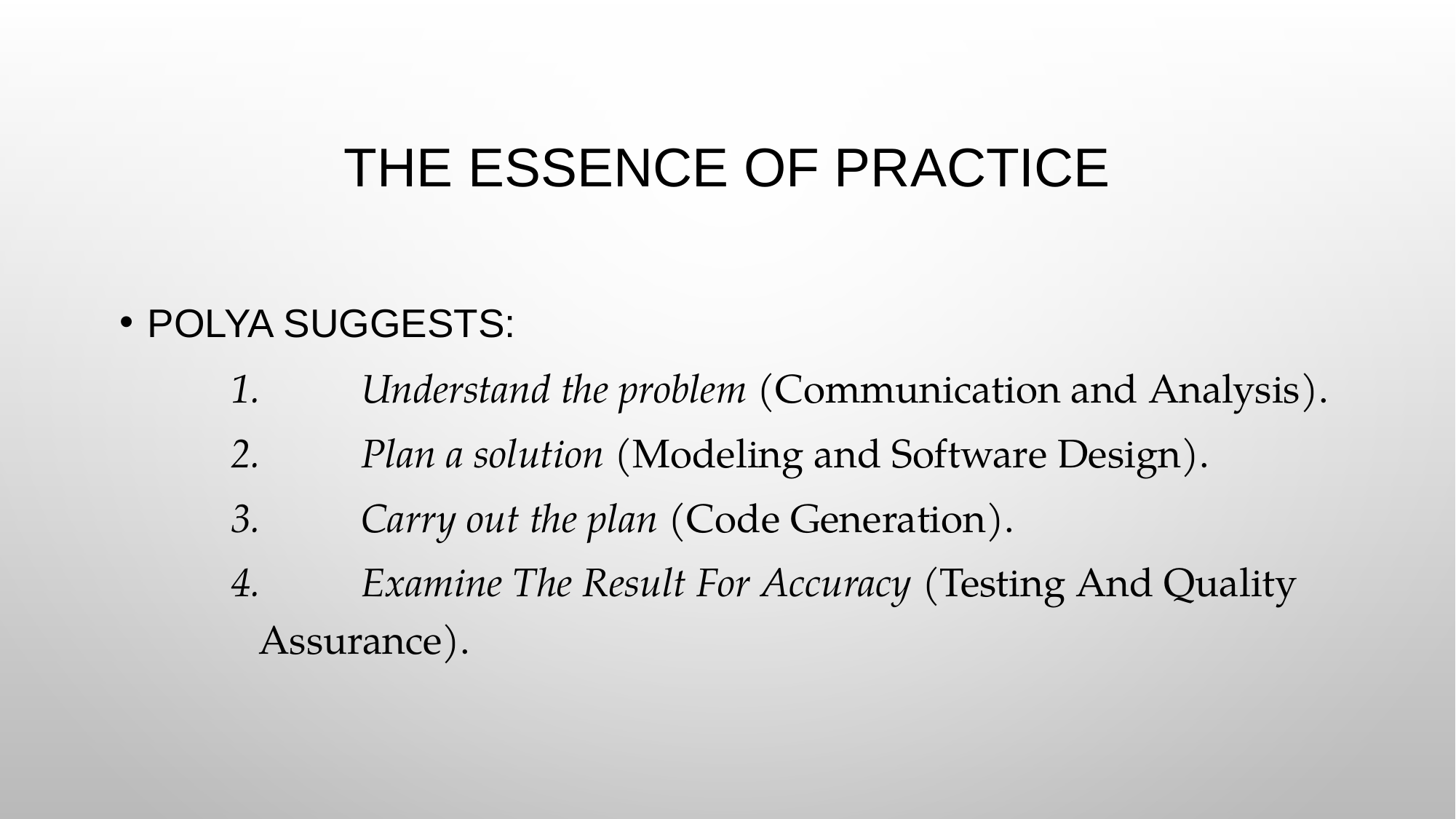

# The essence of practice
Polya suggests:
1.	Understand the problem (Communication and Analysis).
2.	Plan a solution (Modeling and Software Design).
3.	Carry out the plan (Code Generation).
4.	Examine The Result For Accuracy (Testing And Quality Assurance).